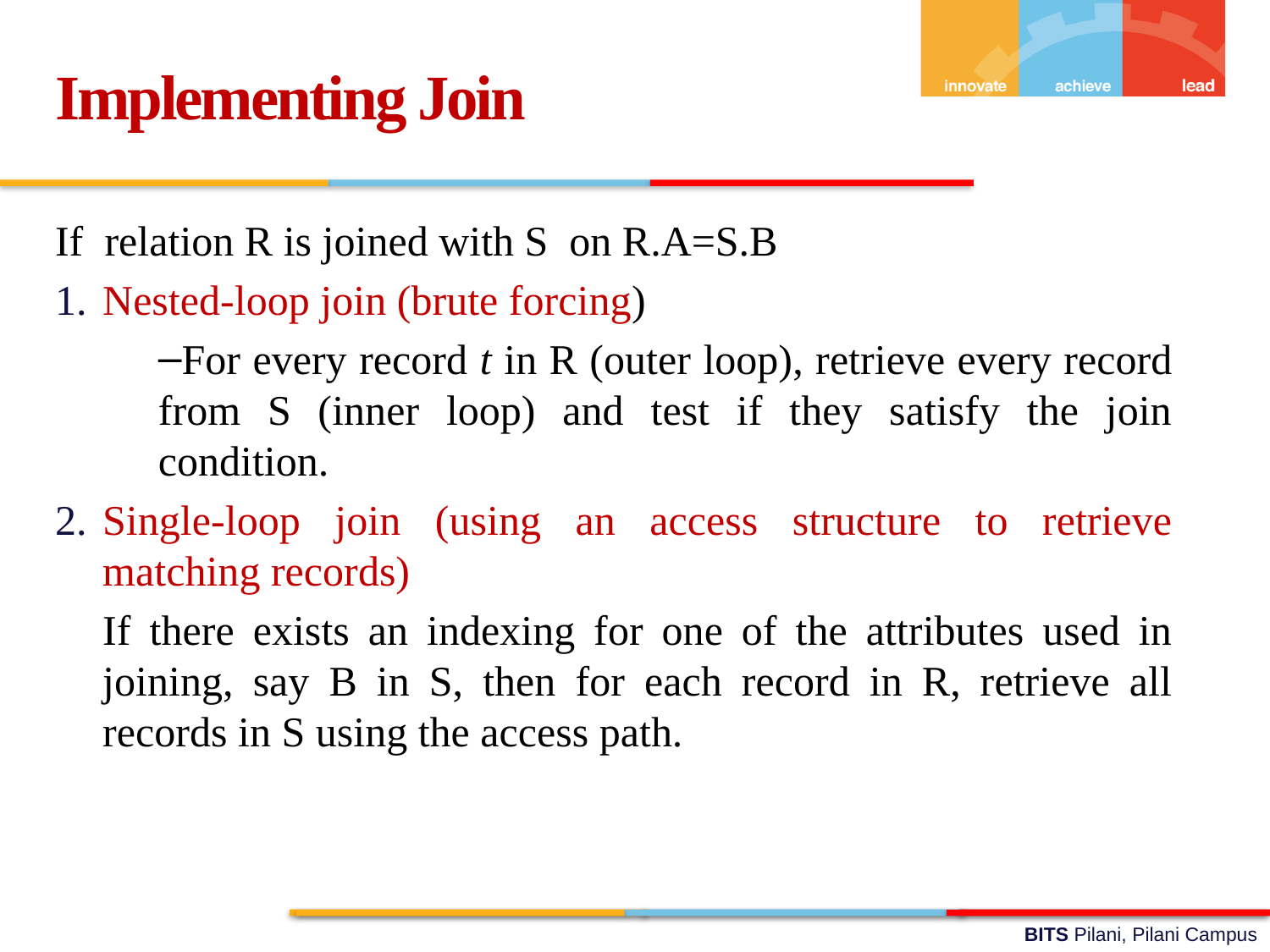

Implementing Join
If  relation R is joined with S  on R.A=S.B
Nested-loop join (brute forcing)
For every record t in R (outer loop), retrieve every record from S (inner loop) and test if they satisfy the join condition.
Single-loop join (using an access structure to retrieve matching records)
	If there exists an indexing for one of the attributes used in joining, say B in S, then for each record in R, retrieve all records in S using the access path.